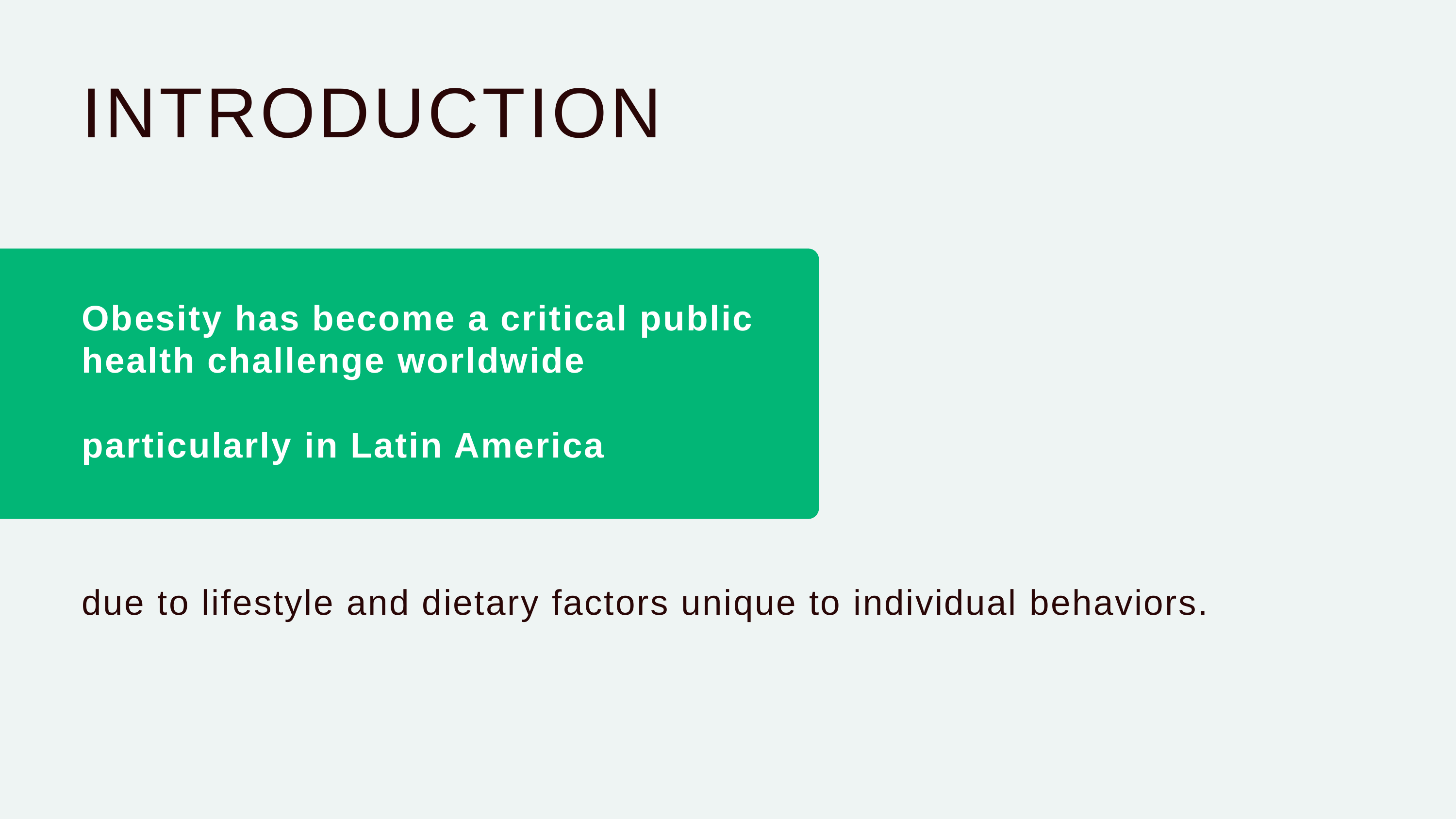

INTRODUCTION

Obesity has become a critical public health challenge worldwide

particularly in Latin America
due to lifestyle and dietary factors unique to individual behaviors.